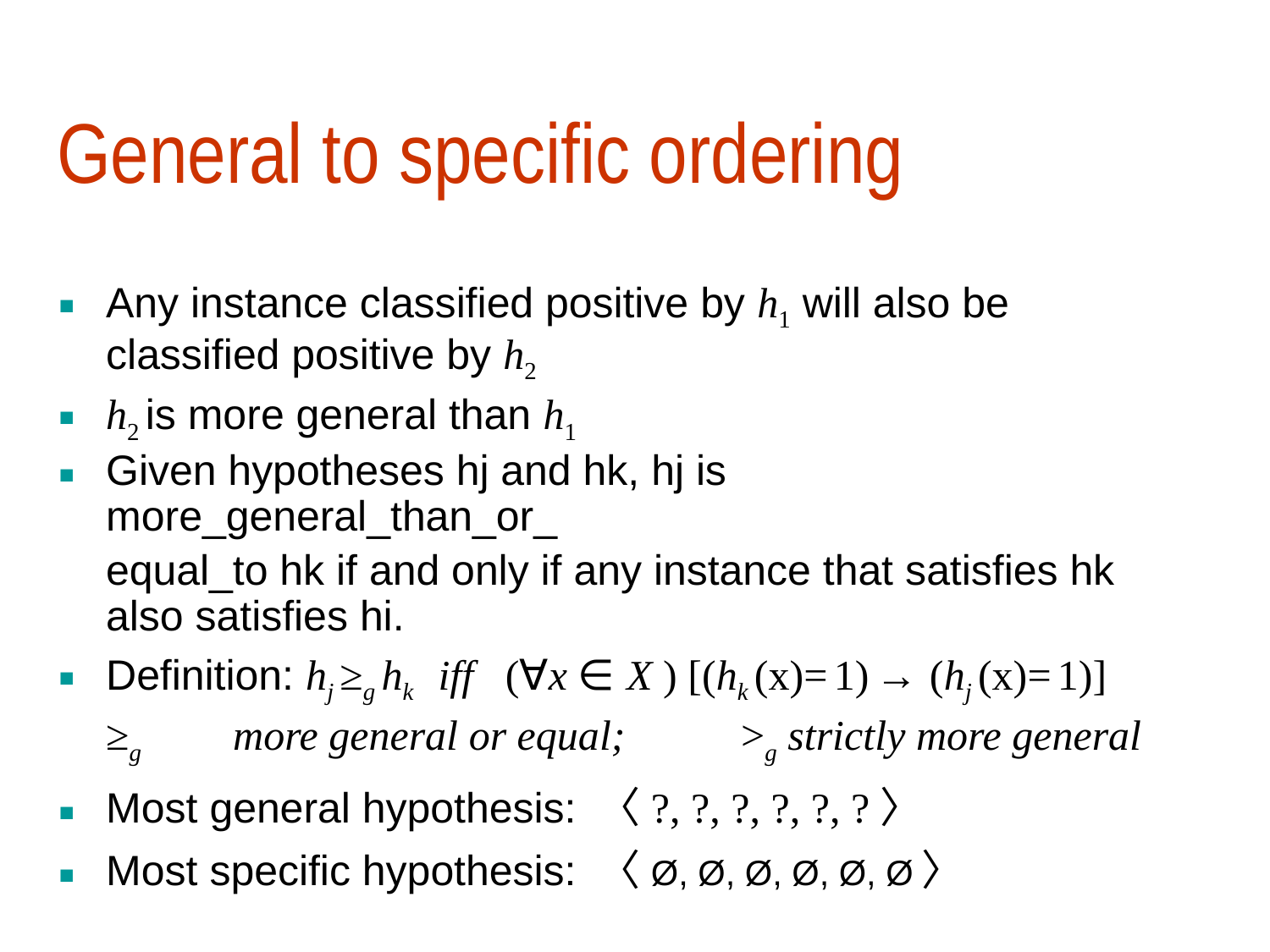

# General to specific ordering
Any instance classified positive by h1 will also be classified positive by h2
h2 is more general than h1
Given hypotheses hj and hk, hj is more_general_than_or_
equal_to hk if and only if any instance that satisfies hk also satisfies hi.
Definition: hj ≥g hk    iff   (∀x ∈ X ) [(hk (x)= 1) → (hj (x)= 1)]
	≥g	more general or equal; 	>g strictly more general
Most general hypothesis: 〈?, ?, ?, ?, ?, ?〉
Most specific hypothesis: 〈Ø, Ø, Ø, Ø, Ø, Ø〉